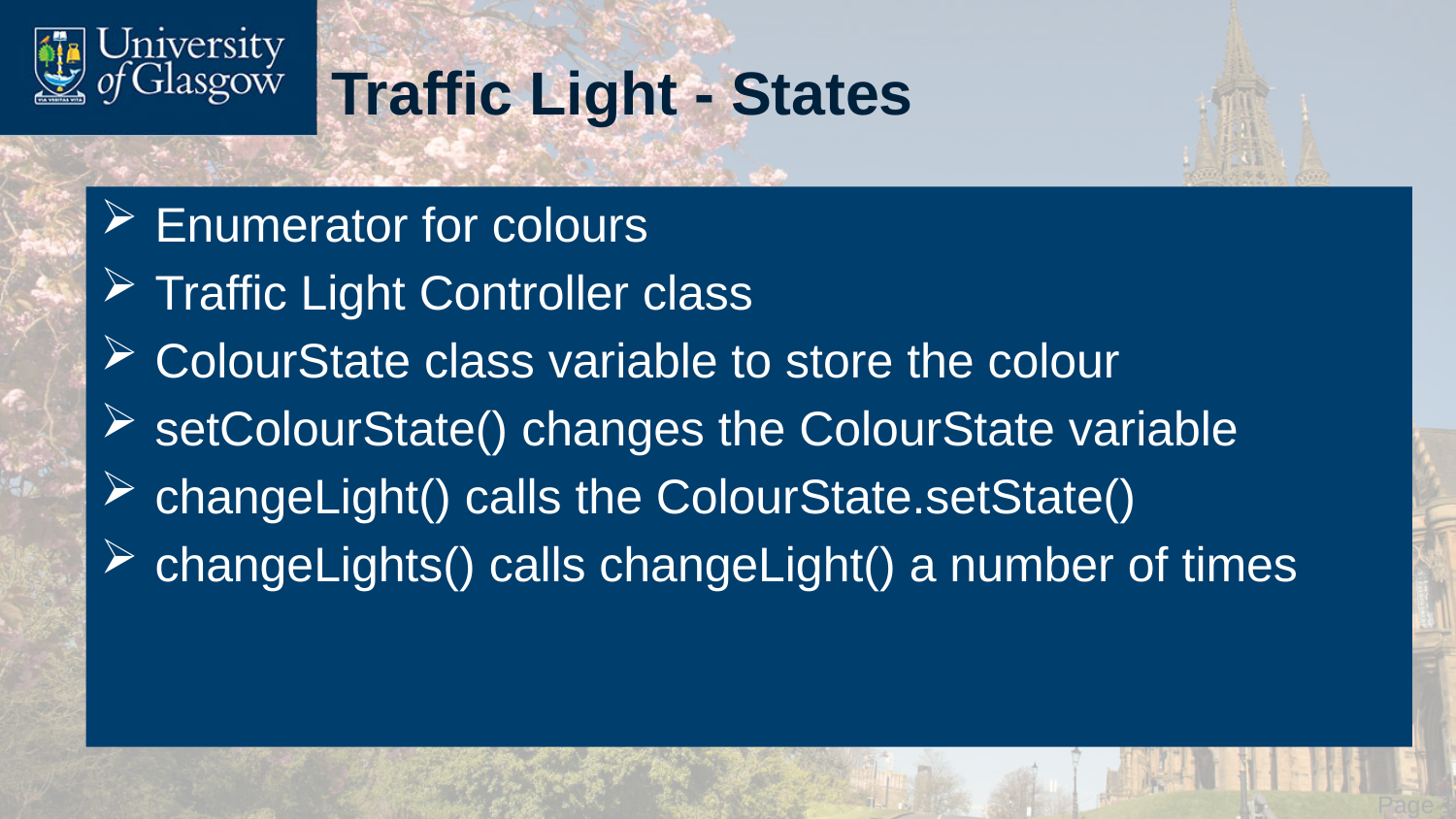

# Traffic Light - States
Enumerator for colours
Traffic Light Controller class
ColourState class variable to store the colour
setColourState() changes the ColourState variable
changeLight() calls the ColourState.setState()
changeLights() calls changeLight() a number of times

 Page 10